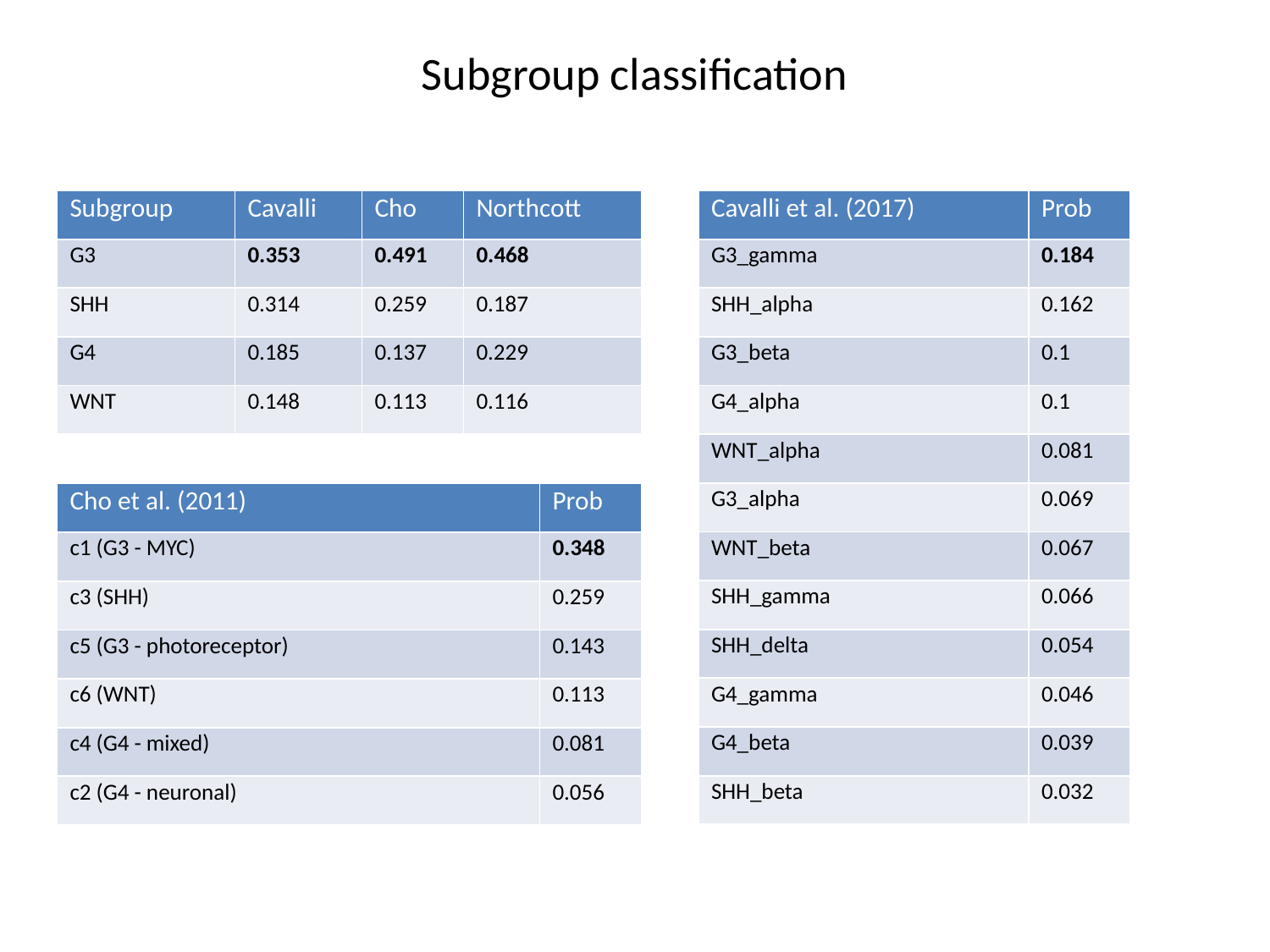

Subgroup classification
| Subgroup | Cavalli | Cho | Northcott |
| --- | --- | --- | --- |
| G3 | 0.353 | 0.491 | 0.468 |
| SHH | 0.314 | 0.259 | 0.187 |
| G4 | 0.185 | 0.137 | 0.229 |
| WNT | 0.148 | 0.113 | 0.116 |
| Cavalli et al. (2017) | Prob |
| --- | --- |
| G3\_gamma | 0.184 |
| SHH\_alpha | 0.162 |
| G3\_beta | 0.1 |
| G4\_alpha | 0.1 |
| WNT\_alpha | 0.081 |
| G3\_alpha | 0.069 |
| WNT\_beta | 0.067 |
| SHH\_gamma | 0.066 |
| SHH\_delta | 0.054 |
| G4\_gamma | 0.046 |
| G4\_beta | 0.039 |
| SHH\_beta | 0.032 |
| Cho et al. (2011) | Prob |
| --- | --- |
| c1 (G3 - MYC) | 0.348 |
| c3 (SHH) | 0.259 |
| c5 (G3 - photoreceptor) | 0.143 |
| c6 (WNT) | 0.113 |
| c4 (G4 - mixed) | 0.081 |
| c2 (G4 - neuronal) | 0.056 |